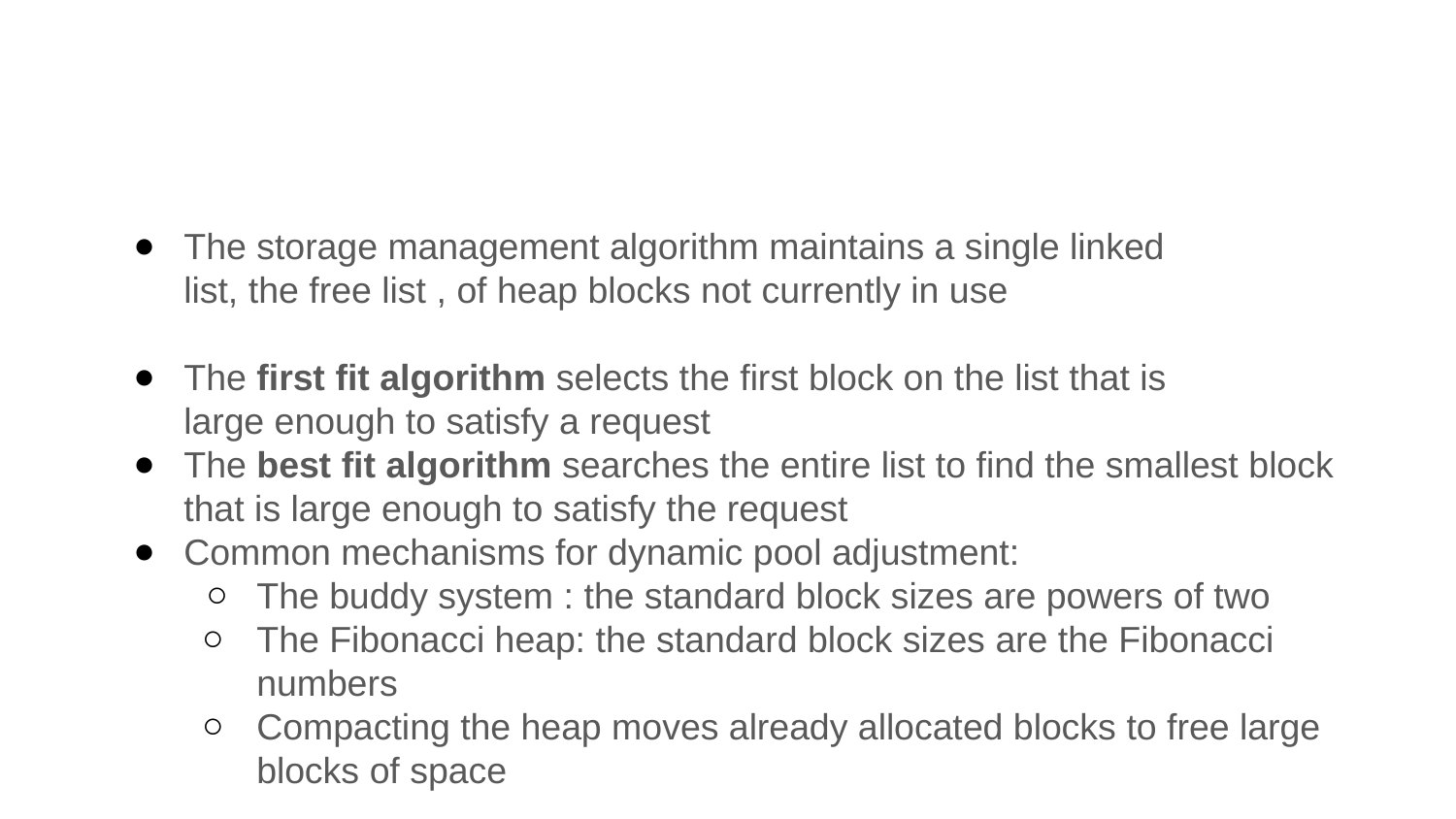

#
The storage management algorithm maintains a single linked
list, the free list , of heap blocks not currently in use

The first fit algorithm selects the first block on the list that is
large enough to satisfy a request
The best fit algorithm searches the entire list to find the smallest block that is large enough to satisfy the request
Common mechanisms for dynamic pool adjustment:
The buddy system : the standard block sizes are powers of two
The Fibonacci heap: the standard block sizes are the Fibonacci
numbers
Compacting the heap moves already allocated blocks to free large
blocks of space